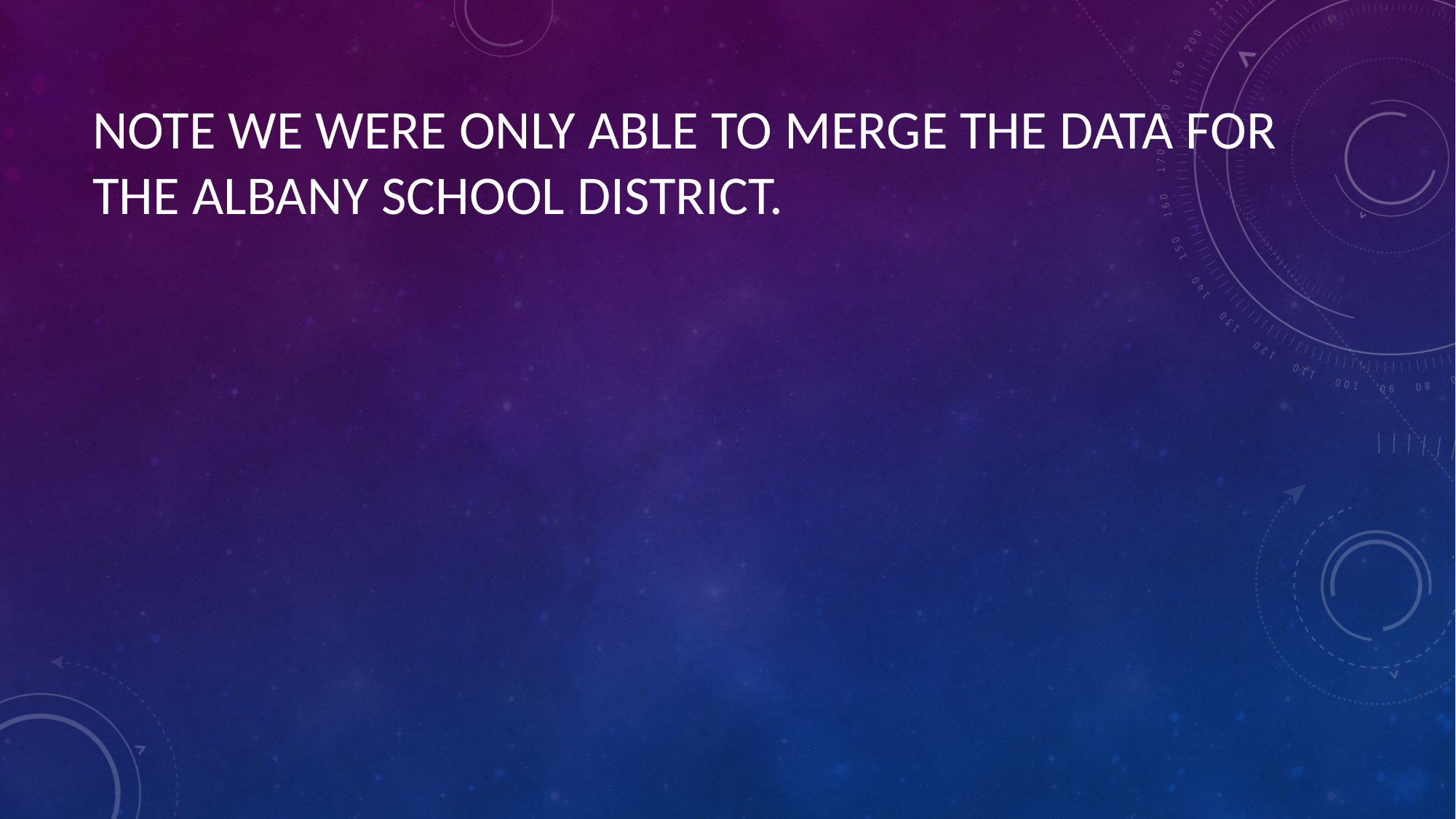

# Note We were only able to merge The Data for the Albany School District.